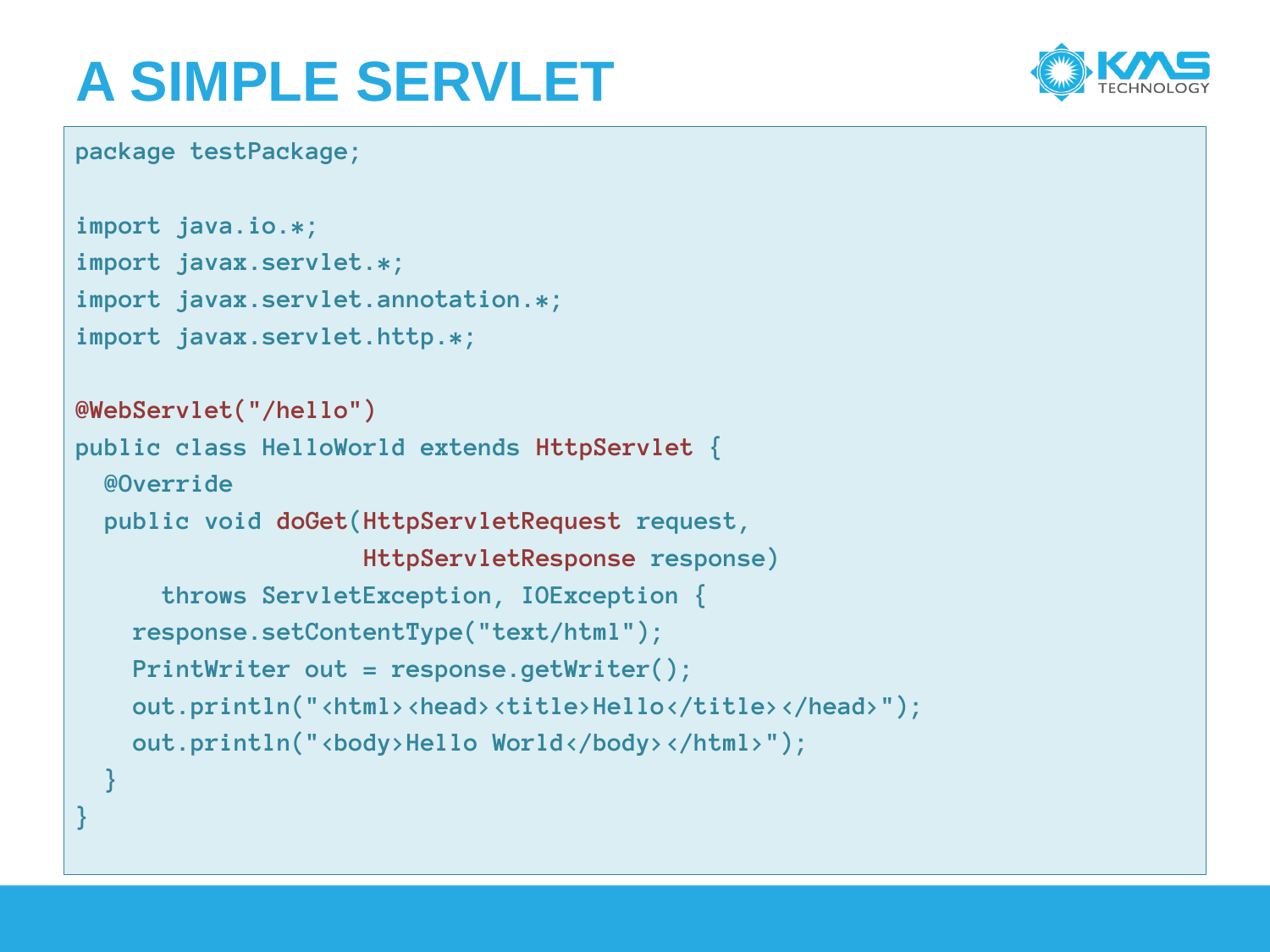

# A simple Servlet
package testPackage;

import java.io.*;
import javax.servlet.*;
import javax.servlet.annotation.*;
import javax.servlet.http.*;

@WebServlet("/hello")
public class HelloWorld extends HttpServlet {
  @Override
  public void doGet(HttpServletRequest request,
                    HttpServletResponse response)
      throws ServletException, IOException {
    response.setContentType("text/html");
    PrintWriter out = response.getWriter();
    out.println("<html><head><title>Hello</title></head>");
    out.println("<body>Hello World</body></html>");
  }
}